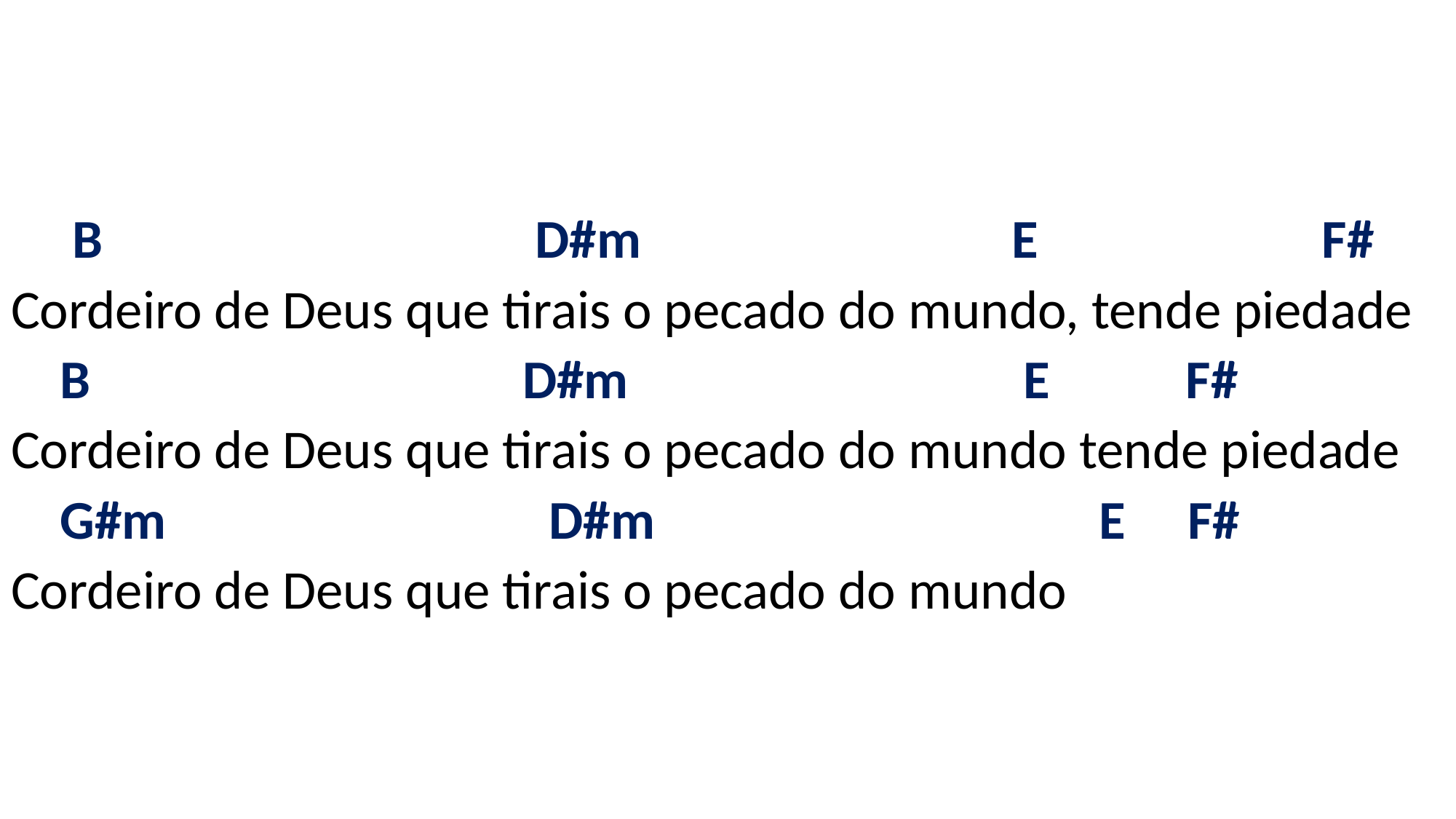

# B                                   D#m                              E                       F# Cordeiro de Deus que tirais o pecado do mundo, tende piedade B                                   D#m                                E           F# Cordeiro de Deus que tirais o pecado do mundo tende piedade G#m                               D#m                                    E     F# Cordeiro de Deus que tirais o pecado do mundo